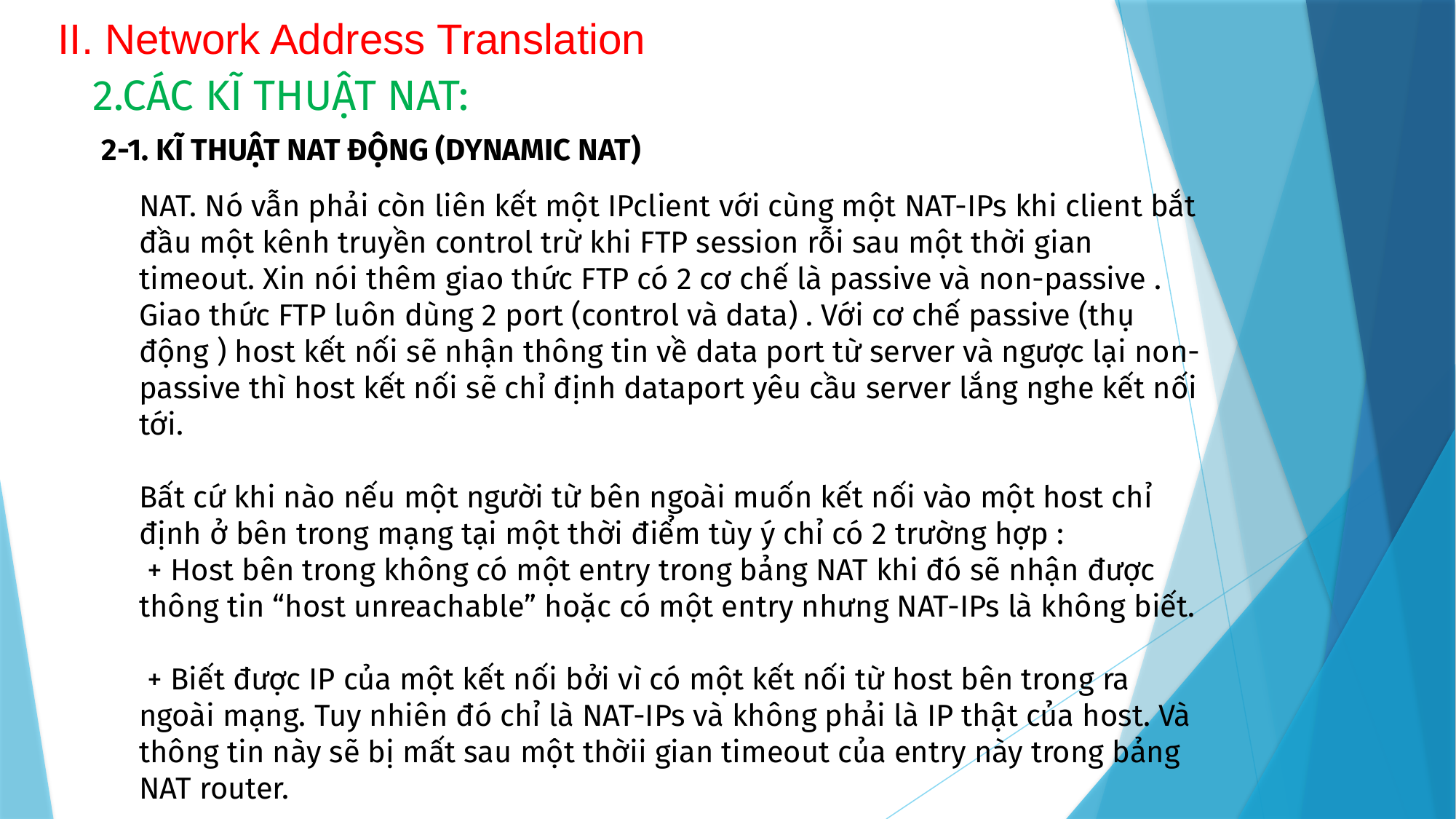

II. Network Address Translation
2.CÁC KĨ THUẬT NAT:
      2-1. KĨ THUẬT NAT ĐỘNG (DYNAMIC NAT)
NAT. Nó vẫn phải còn liên kết một IPclient với cùng một NAT-IPs khi client bắt đầu một kênh truyền control trừ khi FTP session rỗi sau một thời gian timeout. Xin nói thêm giao thức FTP có 2 cơ chế là passive và non-passive . Giao thức FTP luôn dùng 2 port (control và data) . Với cơ chế passive (thụ động ) host kết nối sẽ nhận thông tin về data port từ server và ngược lại non-passive thì host kết nối sẽ chỉ định dataport yêu cầu server lắng nghe kết nối tới.

Bất cứ khi nào nếu một người từ bên ngoài muốn kết nối vào một host chỉ định ở bên trong mạng tại một thời điểm tùy ý chỉ có 2 trường hợp :
 + Host bên trong không có một entry trong bảng NAT khi đó sẽ nhận được thông tin “host unreachable” hoặc có một entry nhưng NAT-IPs là không biết.
 + Biết được IP của một kết nối bởi vì có một kết nối từ host bên trong ra ngoài mạng. Tuy nhiên đó chỉ là NAT-IPs và không phải là IP thật của host. Và thông tin này sẽ bị mất sau một thờii gian timeout của entry này trong bảng NAT router.